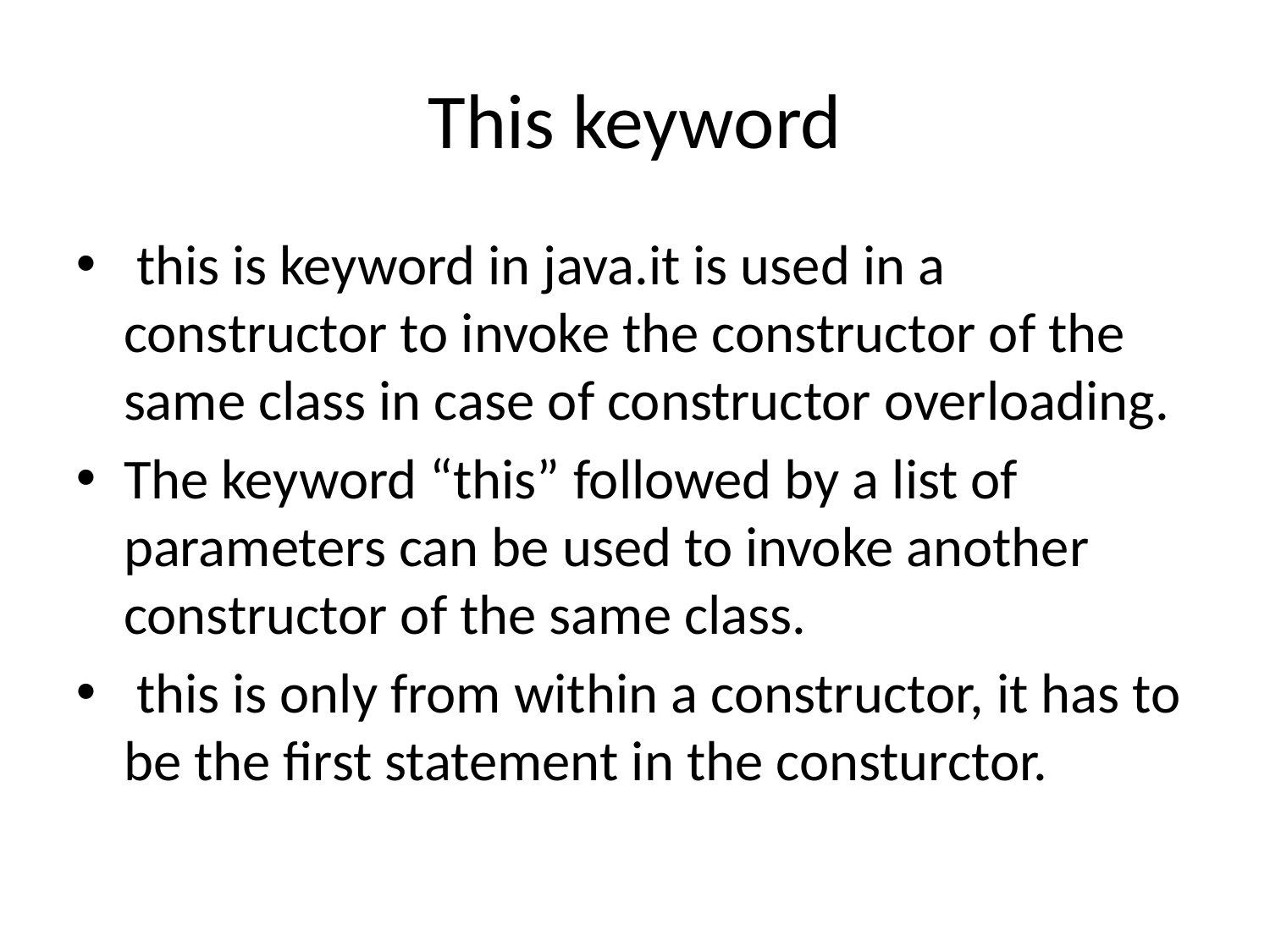

# This keyword
 this is keyword in java.it is used in a  constructor to invoke the constructor of the same class in case of constructor overloading.
The keyword “this” followed by a list of parameters can be used to invoke another constructor of the same class.
 this is only from within a constructor, it has to be the first statement in the consturctor.